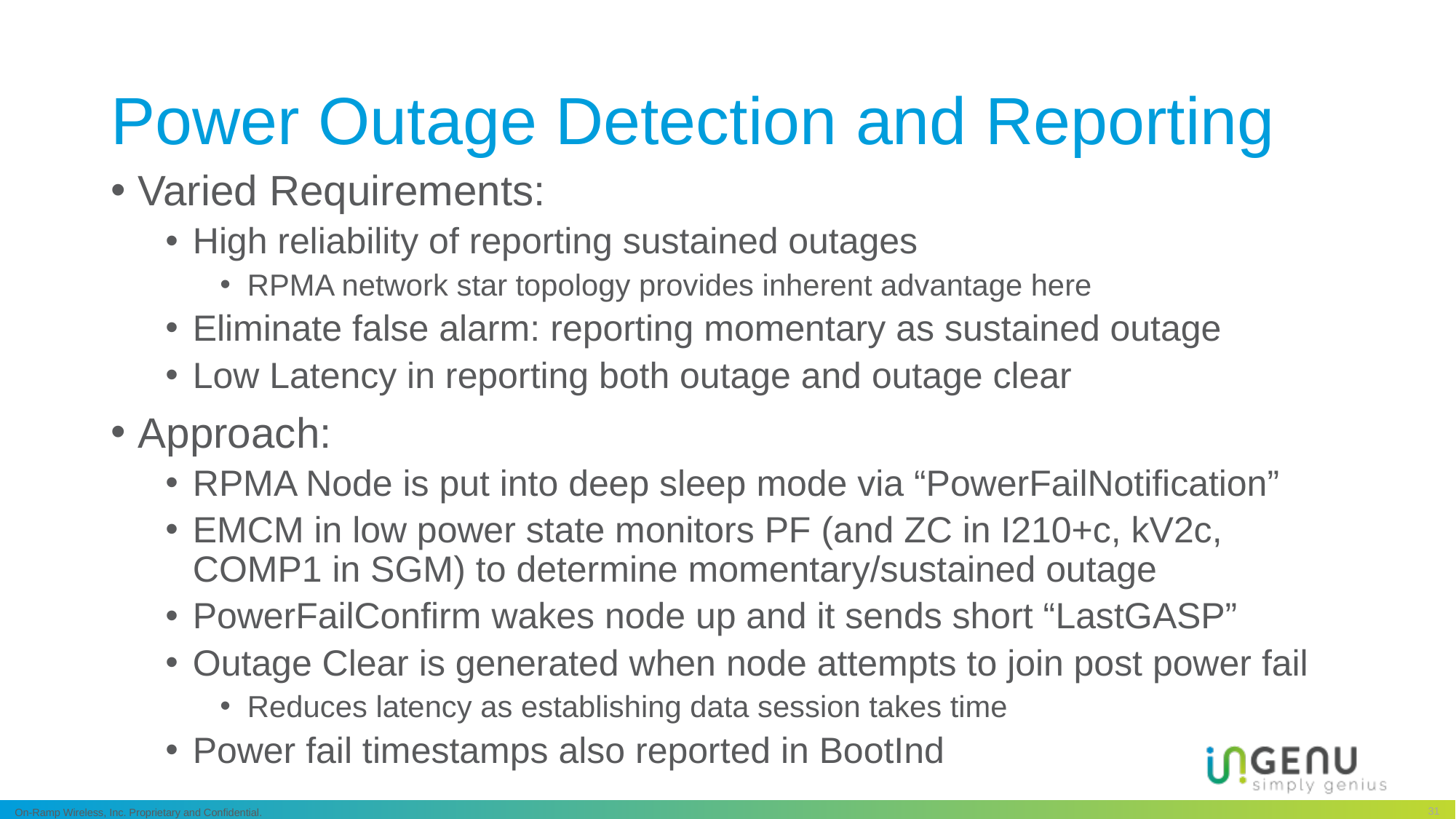

# Power Outage Detection and Reporting
Varied Requirements:
High reliability of reporting sustained outages
RPMA network star topology provides inherent advantage here
Eliminate false alarm: reporting momentary as sustained outage
Low Latency in reporting both outage and outage clear
Approach:
RPMA Node is put into deep sleep mode via “PowerFailNotification”
EMCM in low power state monitors PF (and ZC in I210+c, kV2c, COMP1 in SGM) to determine momentary/sustained outage
PowerFailConfirm wakes node up and it sends short “LastGASP”
Outage Clear is generated when node attempts to join post power fail
Reduces latency as establishing data session takes time
Power fail timestamps also reported in BootInd